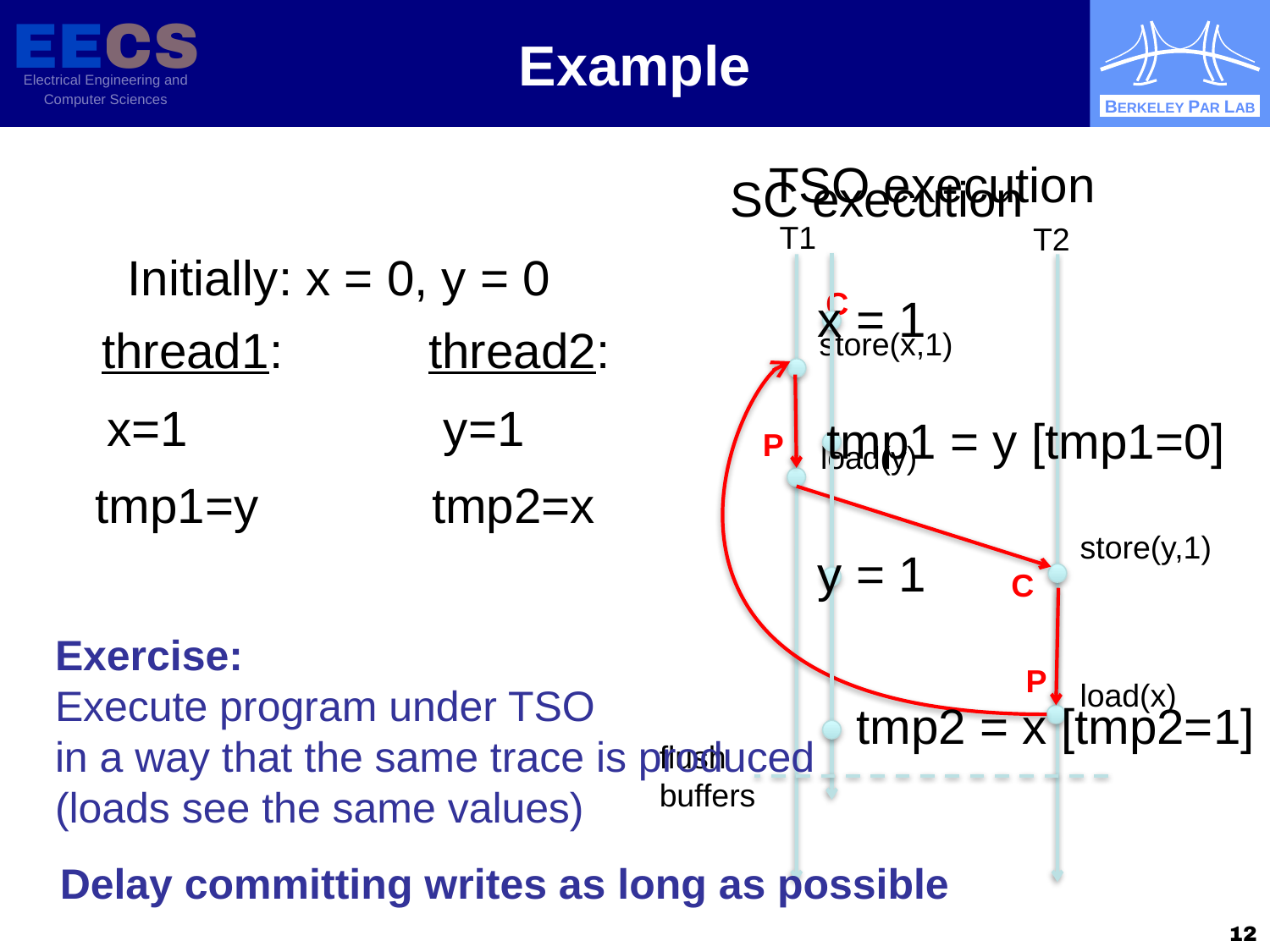

# Example
TSO execution
SC execution
T1
T2
Initially: x = 0, y = 0
C
x = 1

thread1:
thread2:
store(x,1)

x=1
y=1
tmp1 = y [tmp1=0]
P
load(y)

tmp1=y
tmp2=x
store(y,1)
y = 1
C

Exercise:
Execute program under TSO
in a way that the same trace is produced
(loads see the same values)
P
load(x)
tmp2 = x [tmp2=1]

flush
buffers

Delay committing writes as long as possible
12